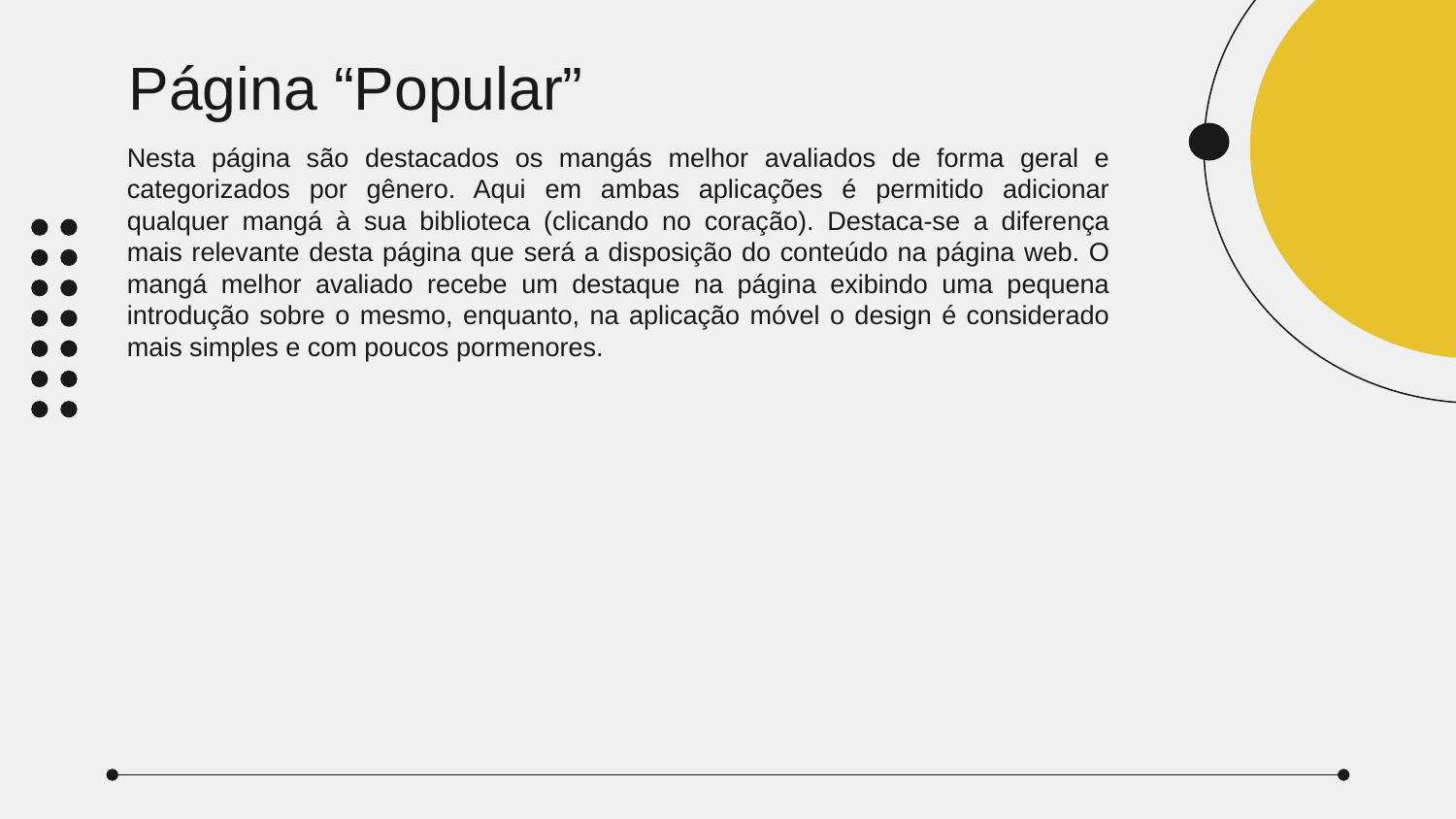

# Página “Popular”
Nesta página são destacados os mangás melhor avaliados de forma geral e categorizados por gênero. Aqui em ambas aplicações é permitido adicionar qualquer mangá à sua biblioteca (clicando no coração). Destaca-se a diferença mais relevante desta página que será a disposição do conteúdo na página web. O mangá melhor avaliado recebe um destaque na página exibindo uma pequena introdução sobre o mesmo, enquanto, na aplicação móvel o design é considerado mais simples e com poucos pormenores.